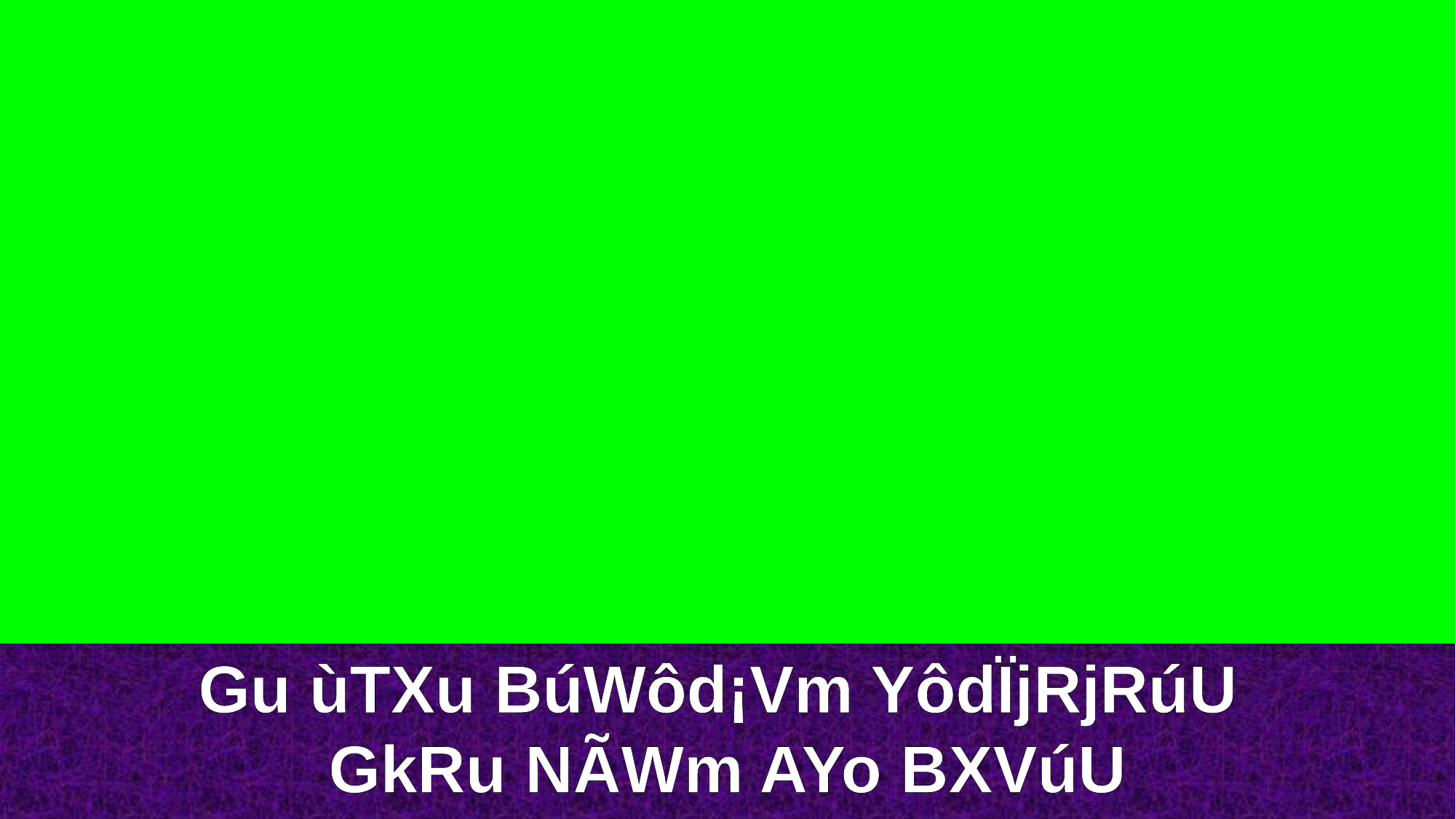

Gu ùTXu BúWôd¡Vm YôdÏjRjRúU
GkRu NÃWm AYo BXVúU